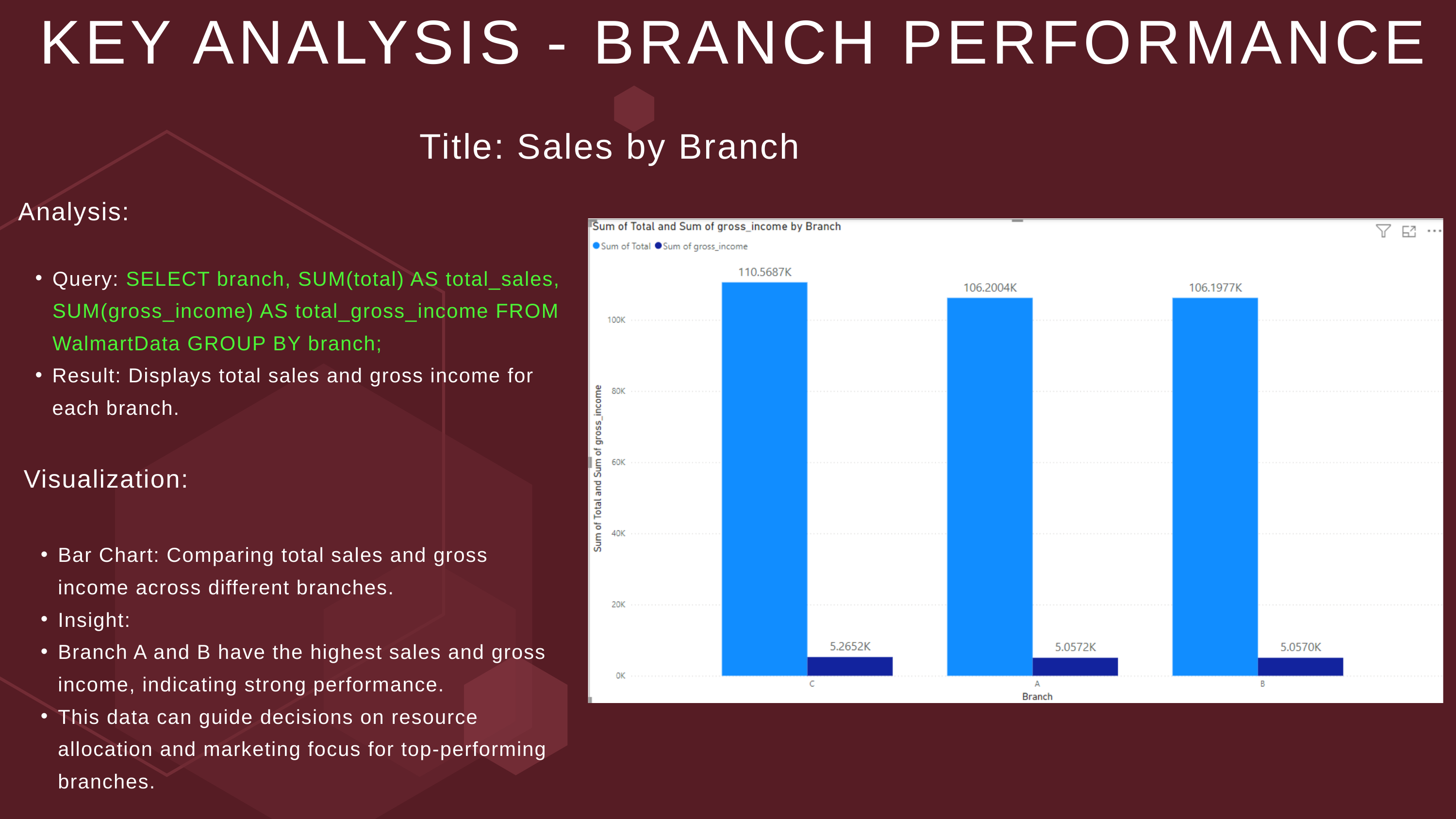

KEY ANALYSIS - BRANCH PERFORMANCE

Title: Sales by Branch

Analysis:

Query: SELECT branch, SUM(total) AS total_sales, SUM(gross_income) AS total_gross_income FROM WalmartData GROUP BY branch;
Result: Displays total sales and gross income for each branch.

Visualization:

Bar Chart: Comparing total sales and gross income across different branches.
Insight:
Branch A and B have the highest sales and gross income, indicating strong performance.
This data can guide decisions on resource allocation and marketing focus for top-performing branches.